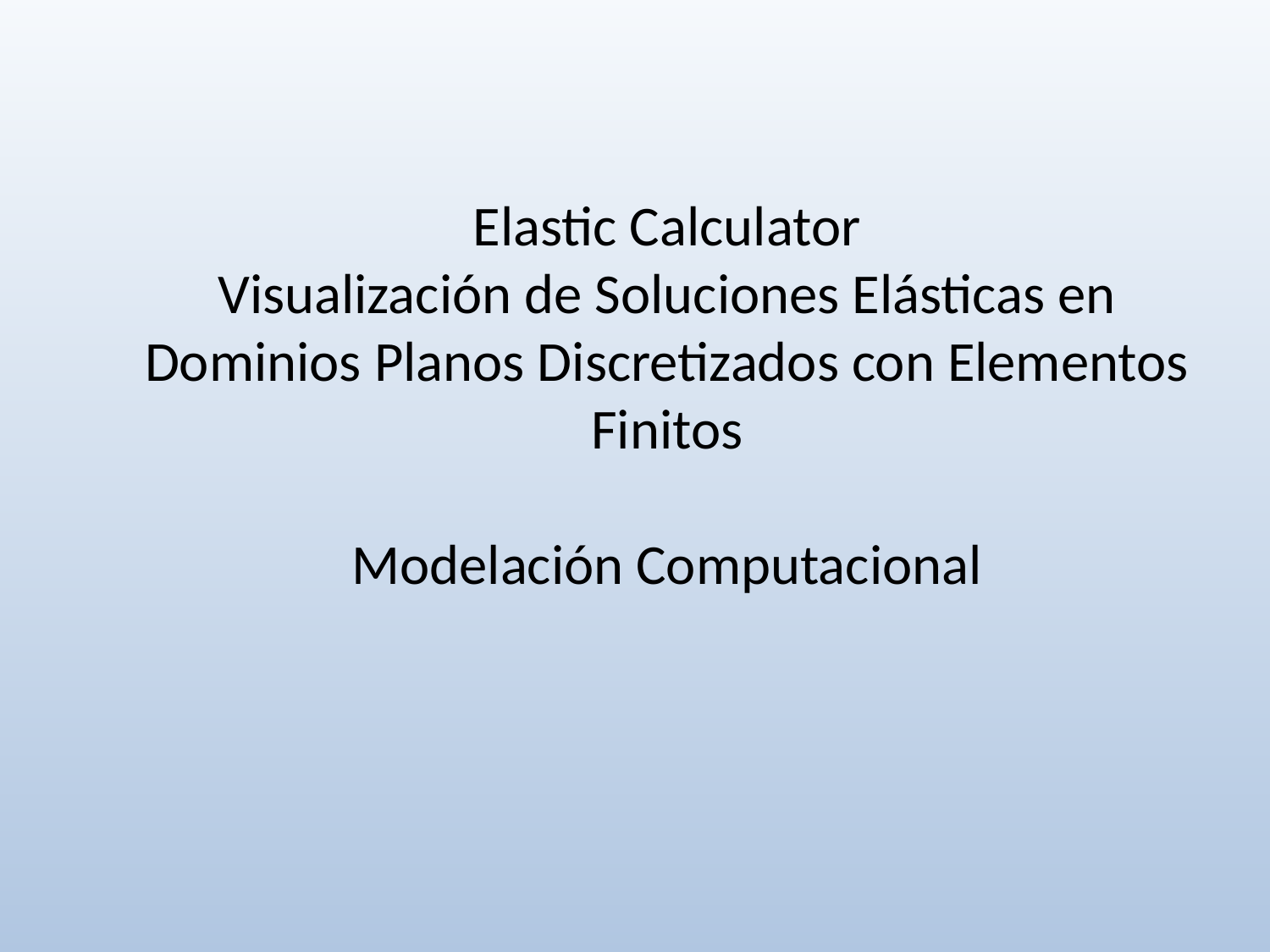

Elastic Calculator
Visualización de Soluciones Elásticas en Dominios Planos Discretizados con Elementos Finitos

Modelación Computacional